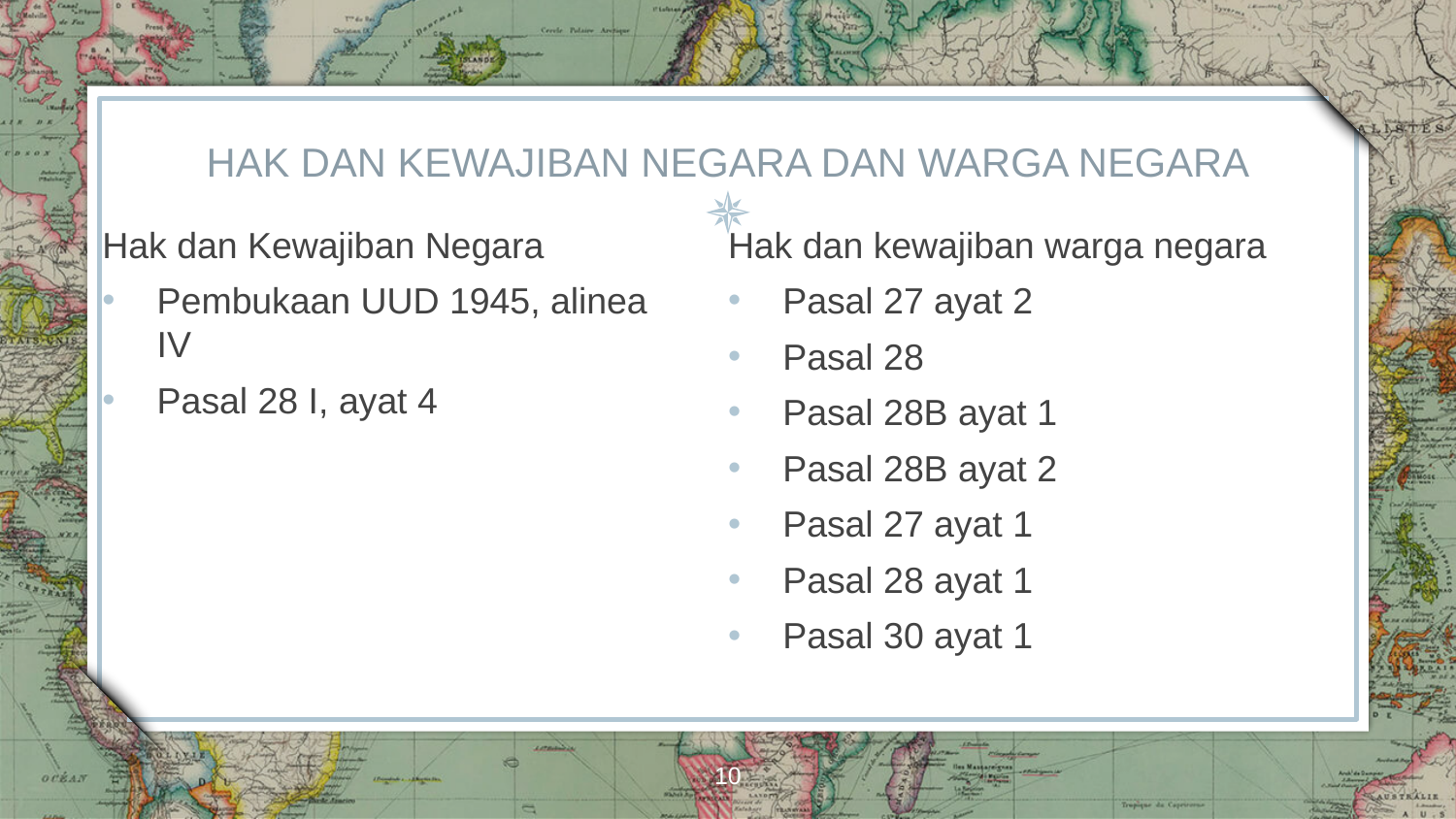

# HAK DAN KEWAJIBAN NEGARA DAN WARGA NEGARA
Hak dan Kewajiban Negara
Pembukaan UUD 1945, alinea IV
Pasal 28 I, ayat 4
Hak dan kewajiban warga negara
Pasal 27 ayat 2
Pasal 28
Pasal 28B ayat 1
Pasal 28B ayat 2
Pasal 27 ayat 1
Pasal 28 ayat 1
Pasal 30 ayat 1
10